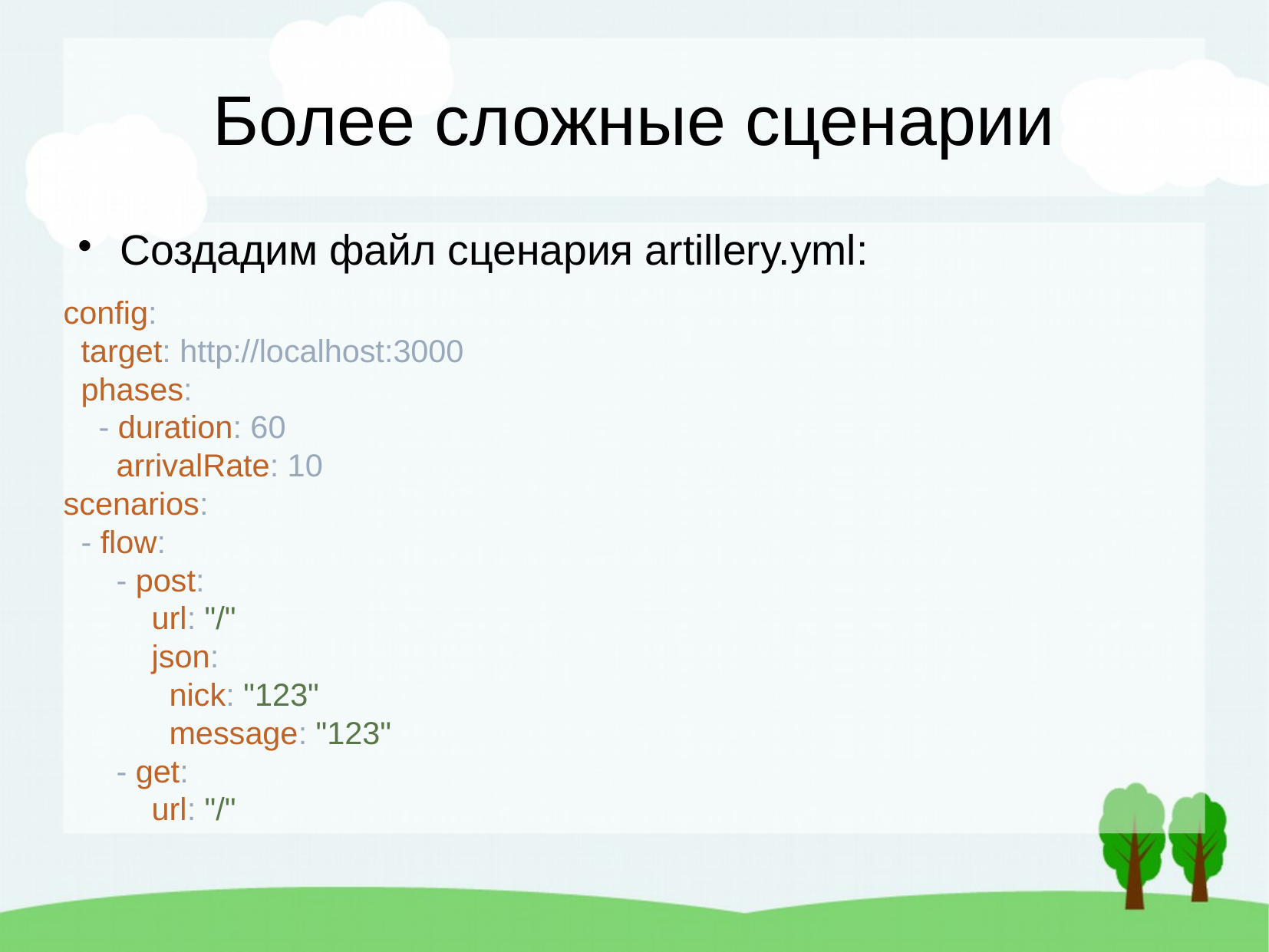

Более сложные сценарии
Создадим файл сценария artillery.yml:
config:
  target: http://localhost:3000
  phases:
    - duration: 60
      arrivalRate: 10
scenarios:
  - flow:
      - post:
          url: "/"
          json:
            nick: "123"
            message: "123"
      - get:
          url: "/"